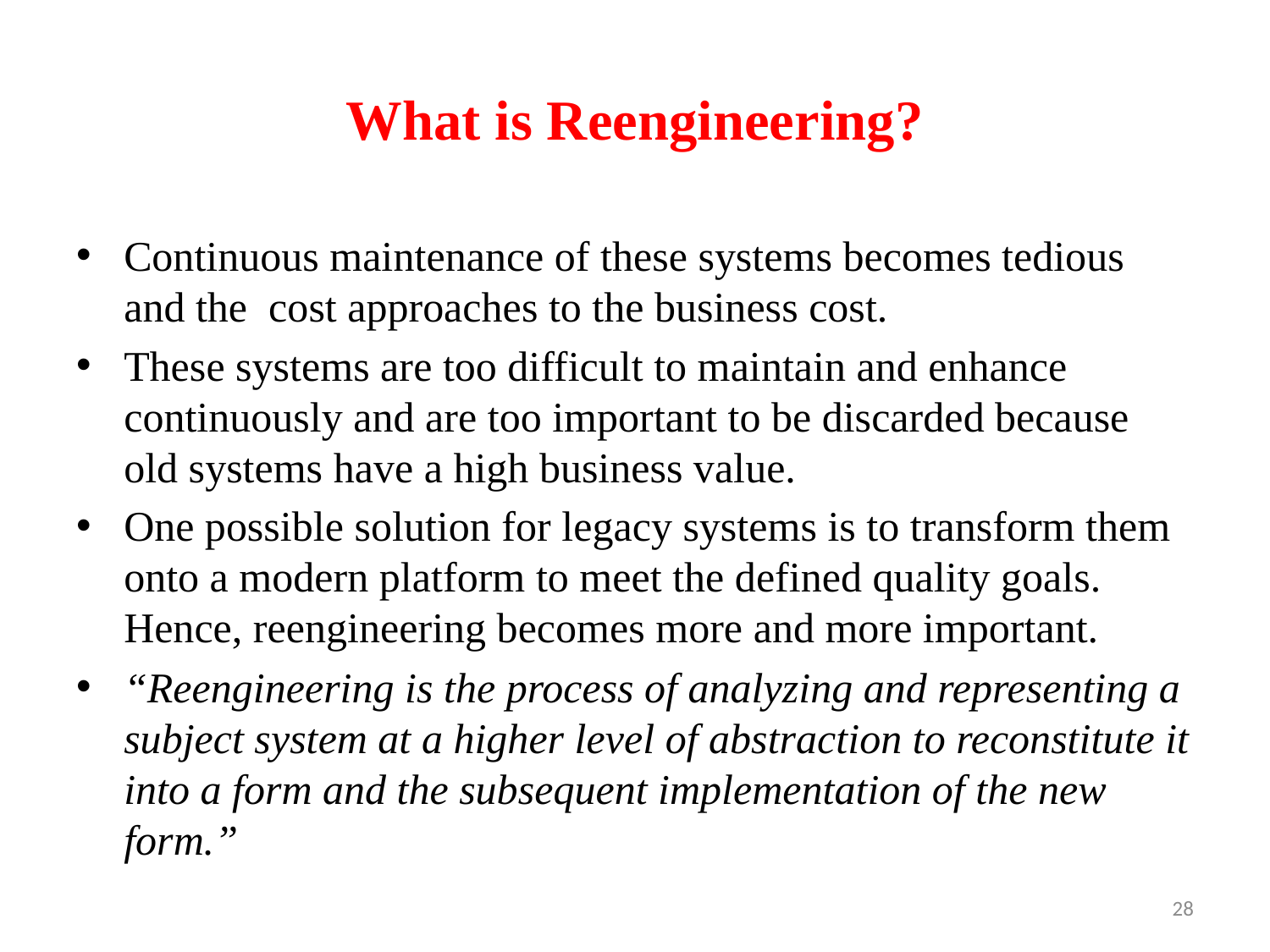

# What is Reengineering?
Continuous maintenance of these systems becomes tedious and the  cost approaches to the business cost.
These systems are too difficult to maintain and enhance continuously and are too important to be discarded because old systems have a high business value.
One possible solution for legacy systems is to transform them onto a modern platform to meet the defined quality goals. Hence, reengineering becomes more and more important.
“Reengineering is the process of analyzing and representing a subject system at a higher level of abstraction to reconstitute it into a form and the subsequent implementation of the new form.”
28